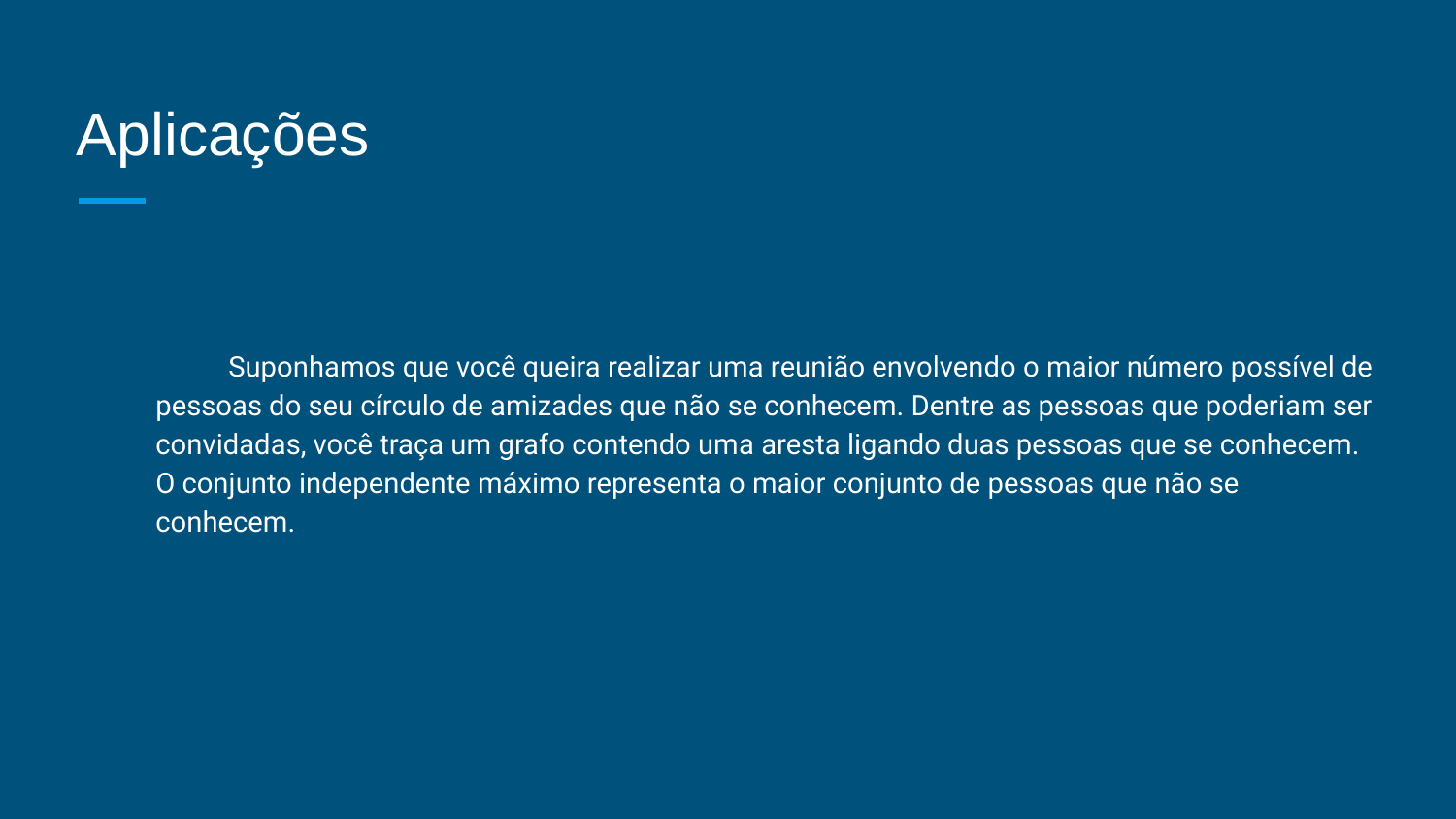

# Aplicações
Suponhamos que você queira realizar uma reunião envolvendo o maior número possível de pessoas do seu círculo de amizades que não se conhecem. Dentre as pessoas que poderiam ser convidadas, você traça um grafo contendo uma aresta ligando duas pessoas que se conhecem. O conjunto independente máximo representa o maior conjunto de pessoas que não se conhecem.